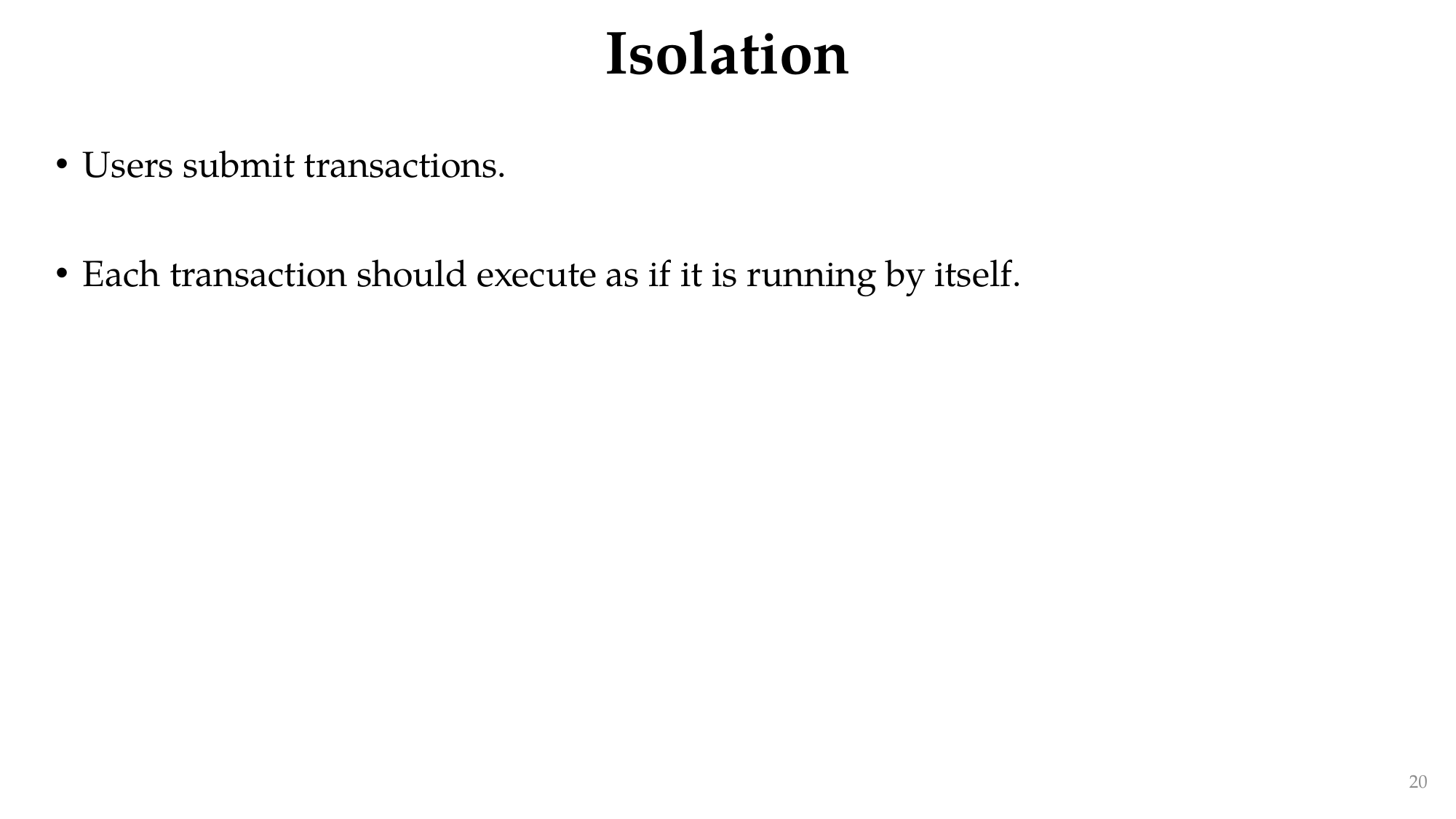

# Isolation
Users submit transactions.

Each transaction should execute as if it is running by itself.

20